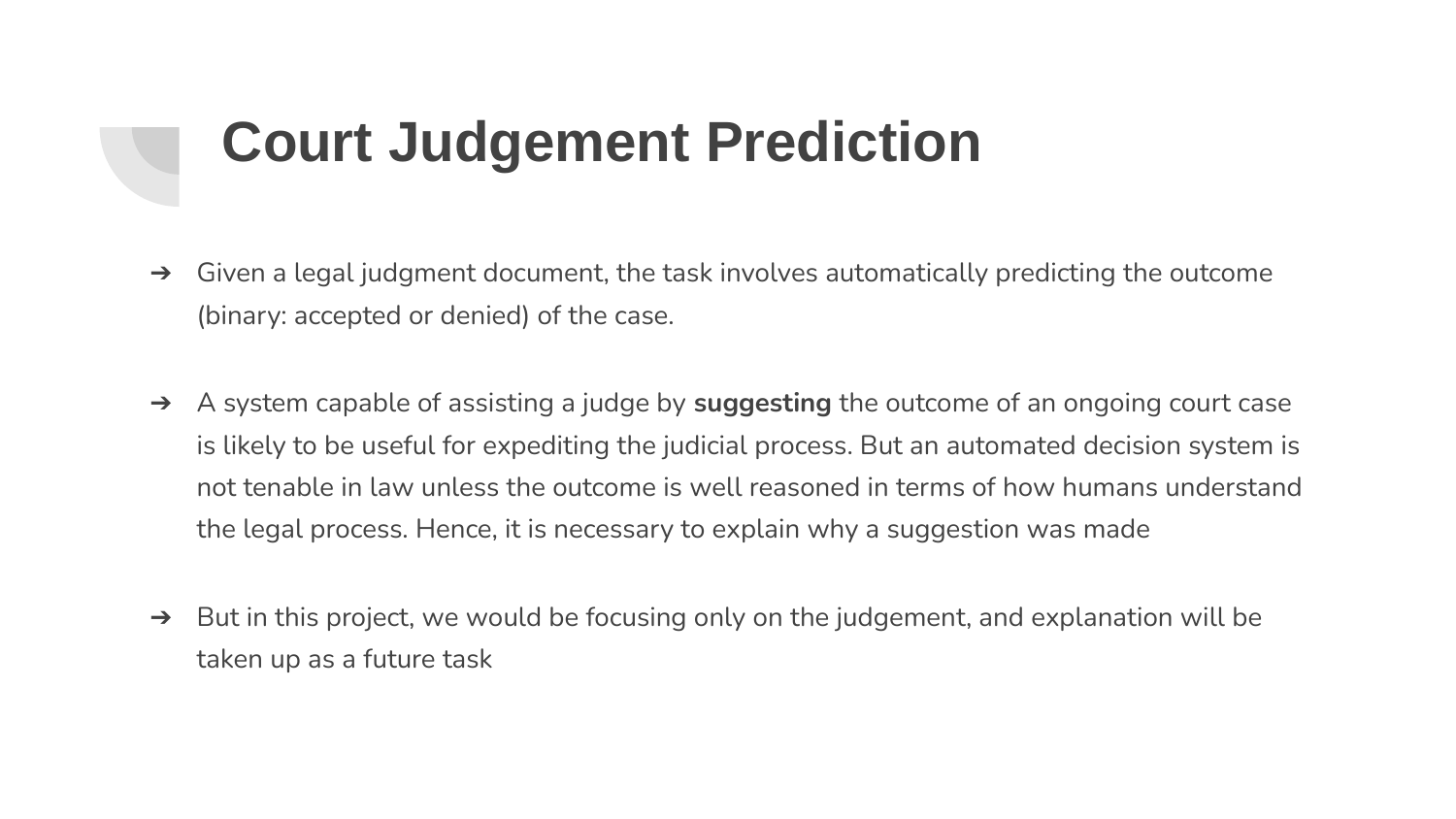

# Court Judgement Prediction
Given a legal judgment document, the task involves automatically predicting the outcome (binary: accepted or denied) of the case.

A system capable of assisting a judge by suggesting the outcome of an ongoing court case is likely to be useful for expediting the judicial process. But an automated decision system is not tenable in law unless the outcome is well reasoned in terms of how humans understand the legal process. Hence, it is necessary to explain why a suggestion was made

But in this project, we would be focusing only on the judgement, and explanation will be taken up as a future task